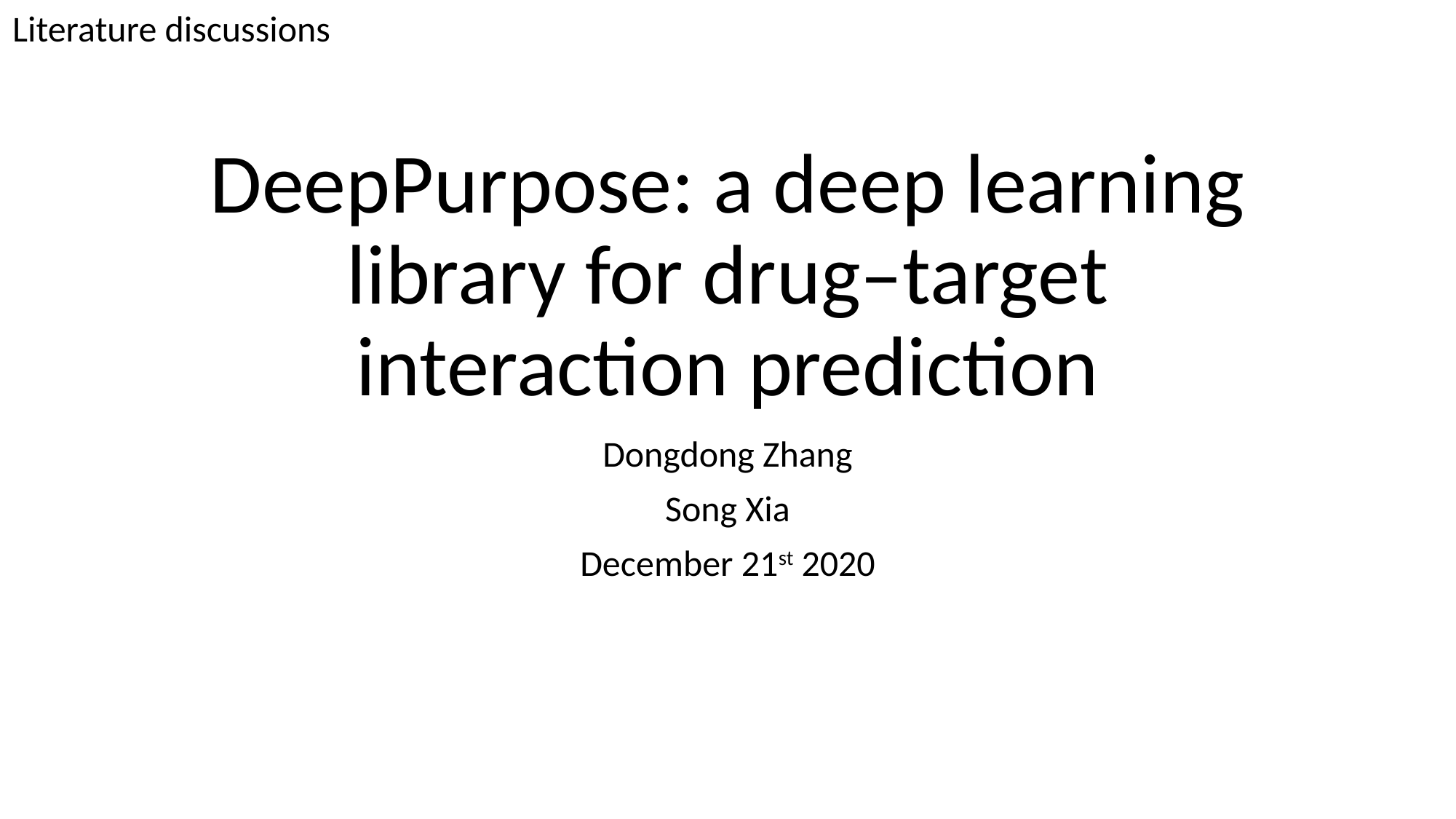

Literature discussions
# DeepPurpose: a deep learning library for drug–target interaction prediction
Dongdong Zhang
Song Xia
December 21st 2020